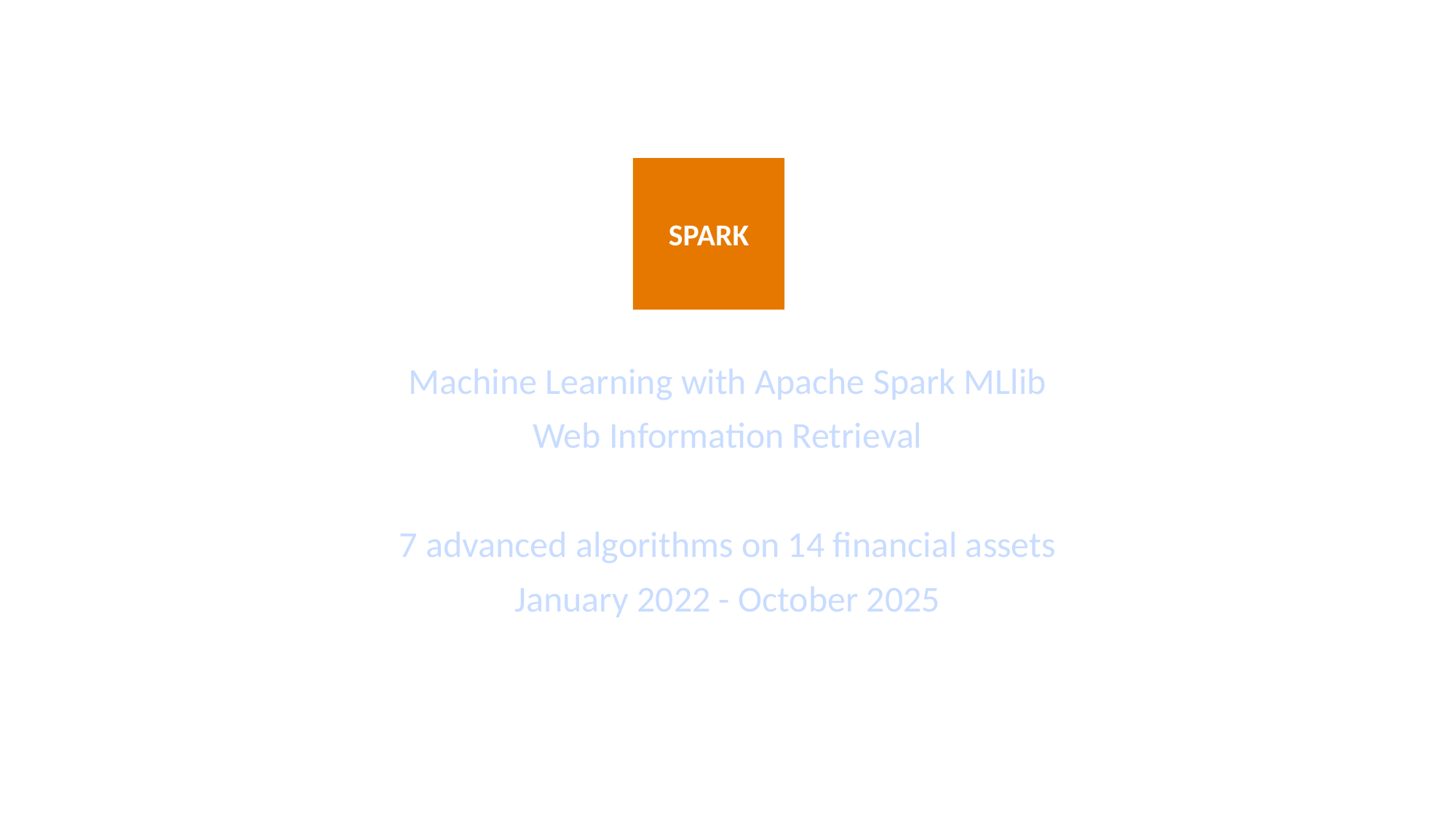

# SPARK BIG DATA ANALYSIS
SPARK
Machine Learning with Apache Spark MLlib
Web Information Retrieval

7 advanced algorithms on 14 financial assets
January 2022 - October 2025